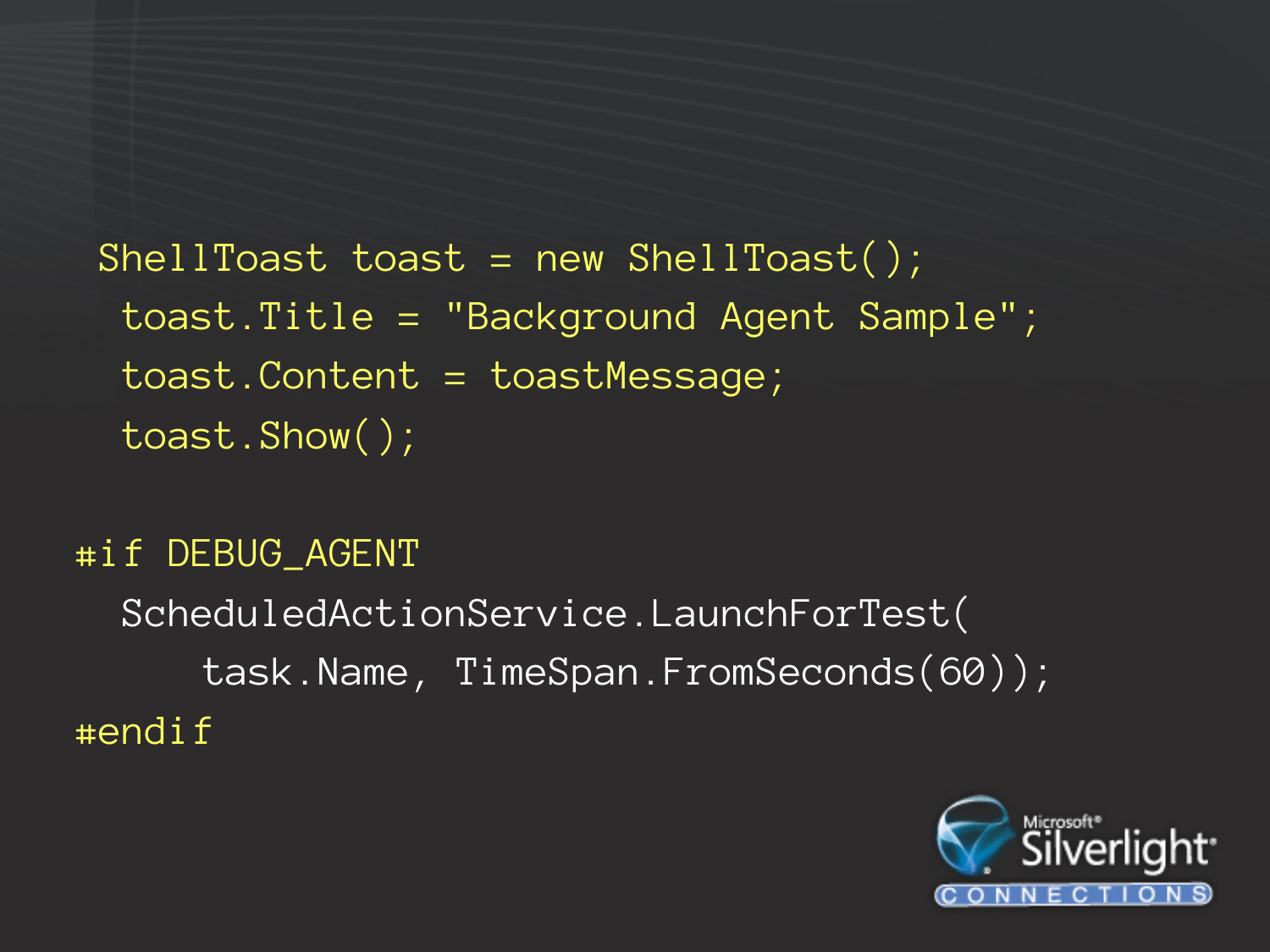

#
 ShellToast toast = new ShellToast();
  toast.Title = "Background Agent Sample";
  toast.Content = toastMessage;
  toast.Show();

#if DEBUG_AGENT
  ScheduledActionService.LaunchForTest(
	task.Name, TimeSpan.FromSeconds(60));
#endif